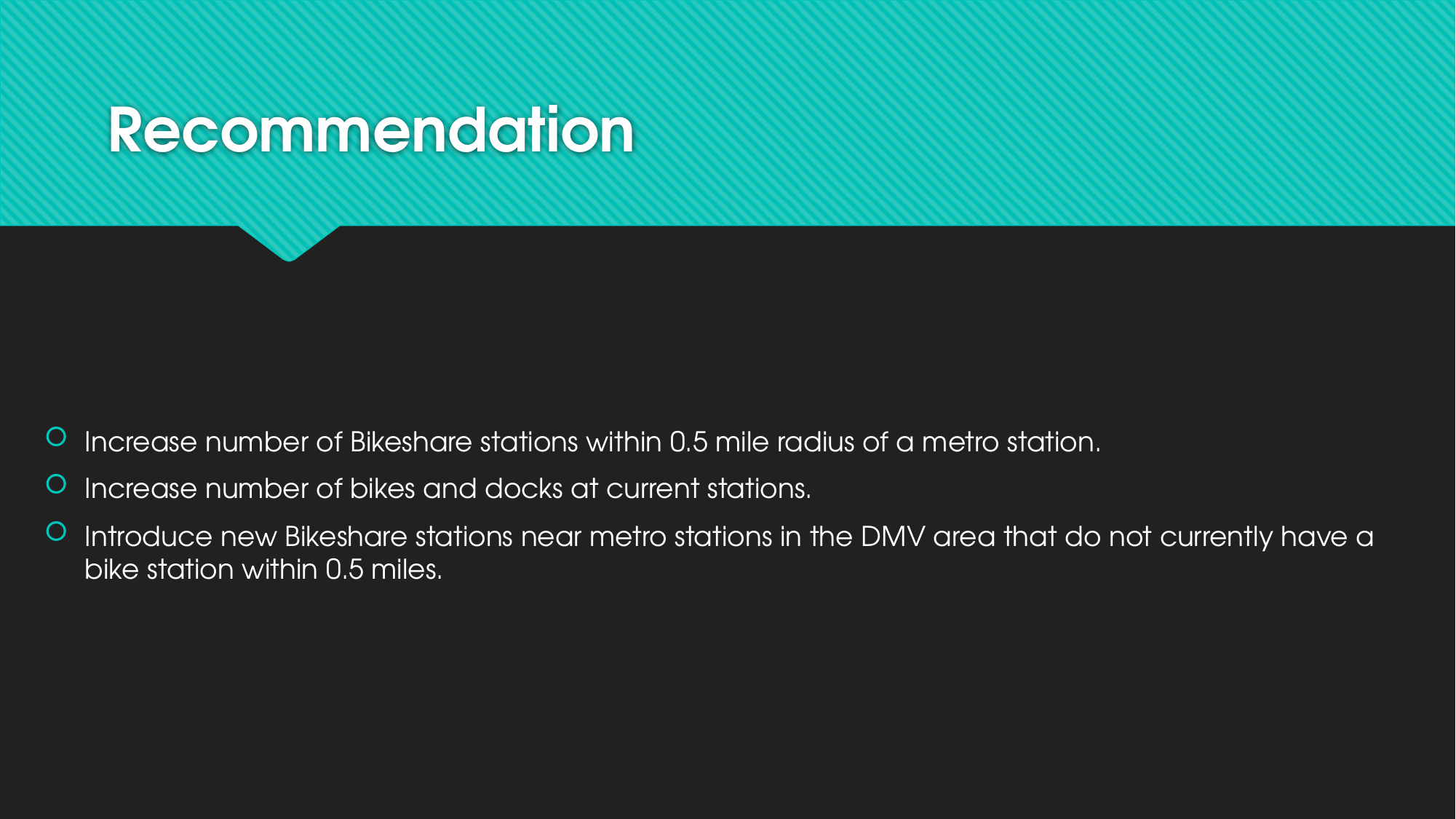

# Recommendation
Increase number of Bikeshare stations within 0.5 mile radius of a metro station.
Increase number of bikes and docks at current stations.
Introduce new Bikeshare stations near metro stations in the DMV area that do not currently have a bike station within 0.5 miles.